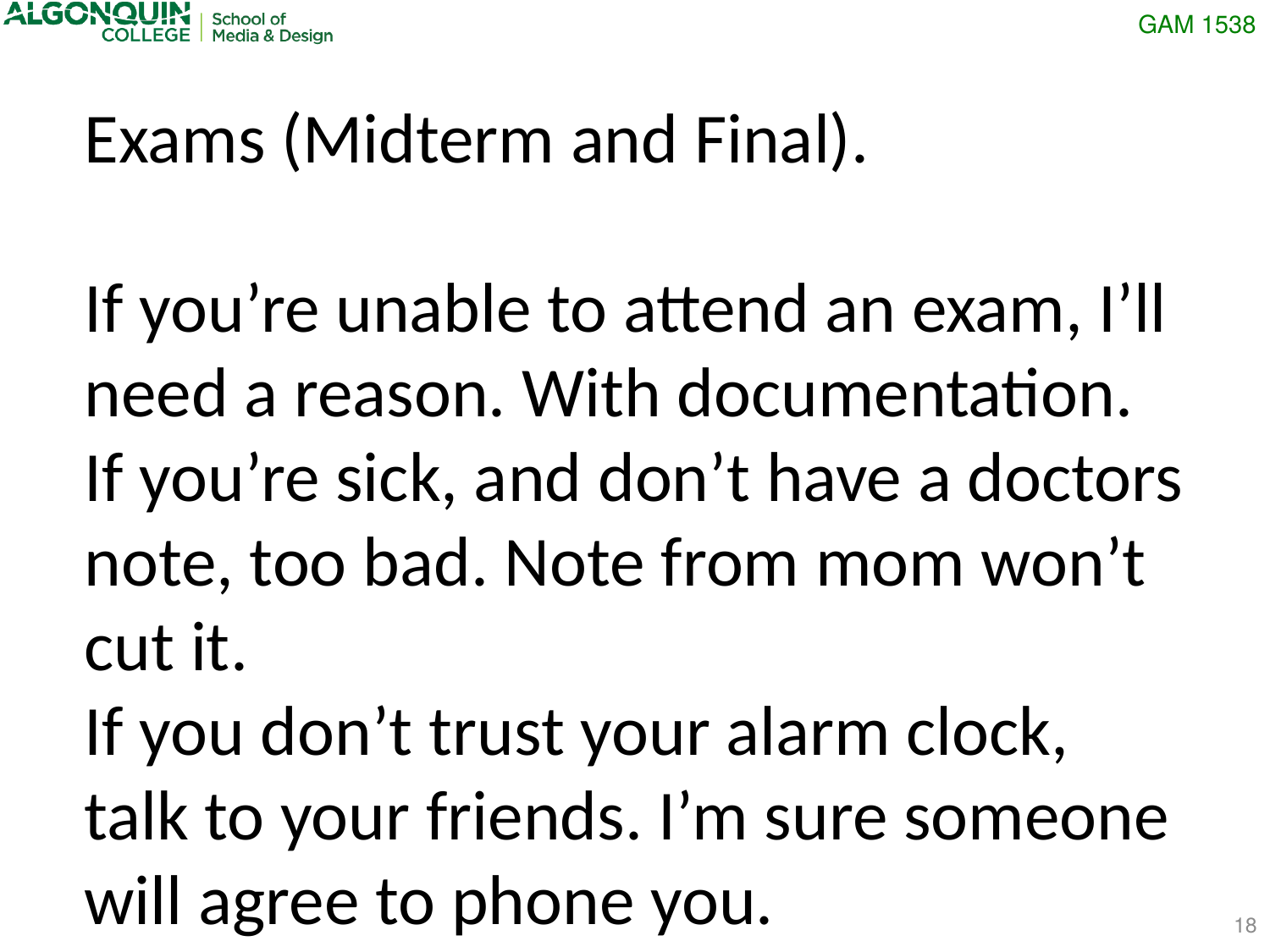

Exams (Midterm and Final).

If you’re unable to attend an exam, I’ll need a reason. With documentation. If you’re sick, and don’t have a doctors note, too bad. Note from mom won’t cut it.
If you don’t trust your alarm clock, talk to your friends. I’m sure someone will agree to phone you.
18